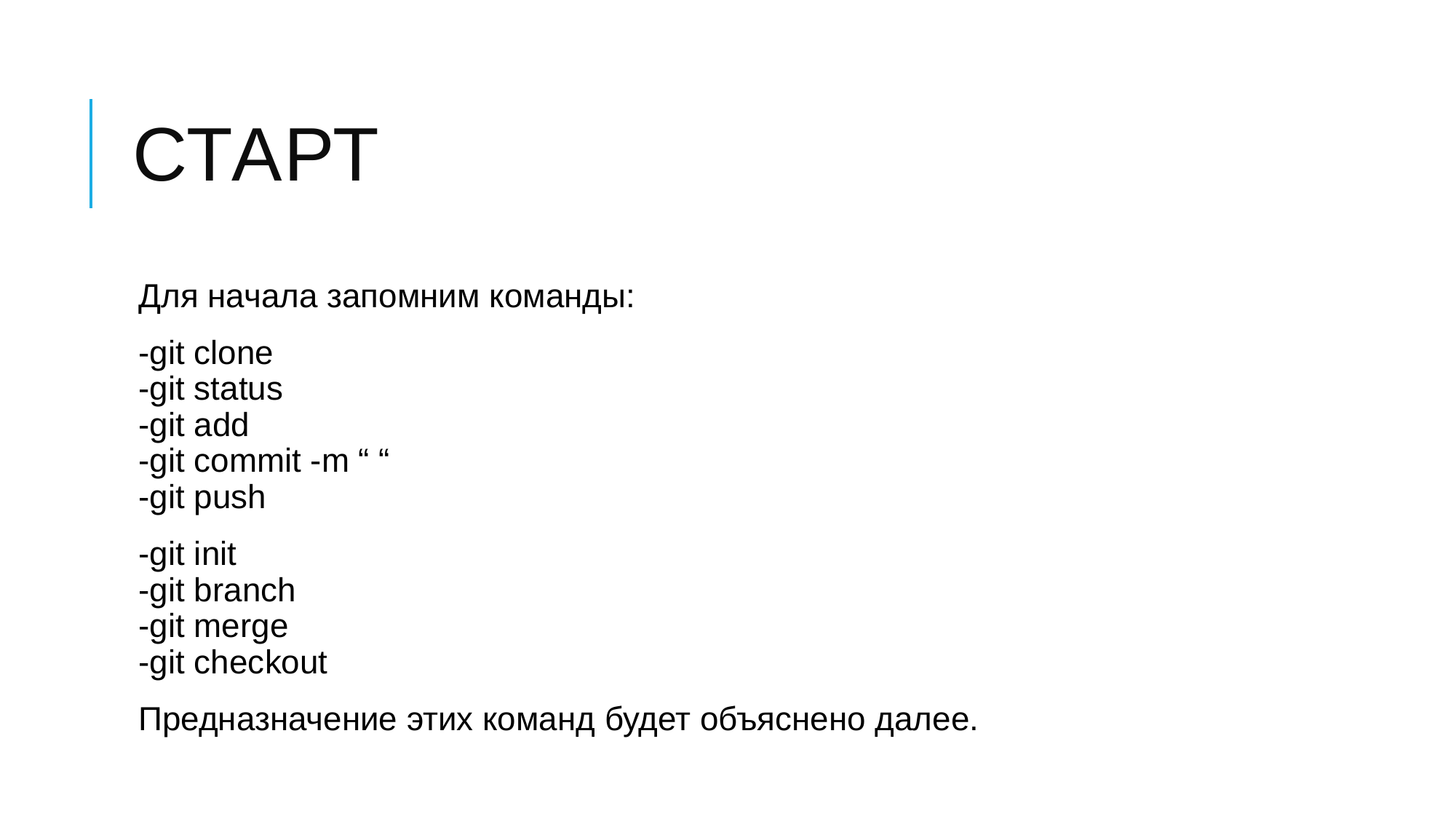

# Старт
Для начала запомним команды:
-git clone
-git status
-git add
-git commit -m “ “
-git push
-git init
-git branch
-git merge
-git checkout
Предназначение этих команд будет объяснено далее.